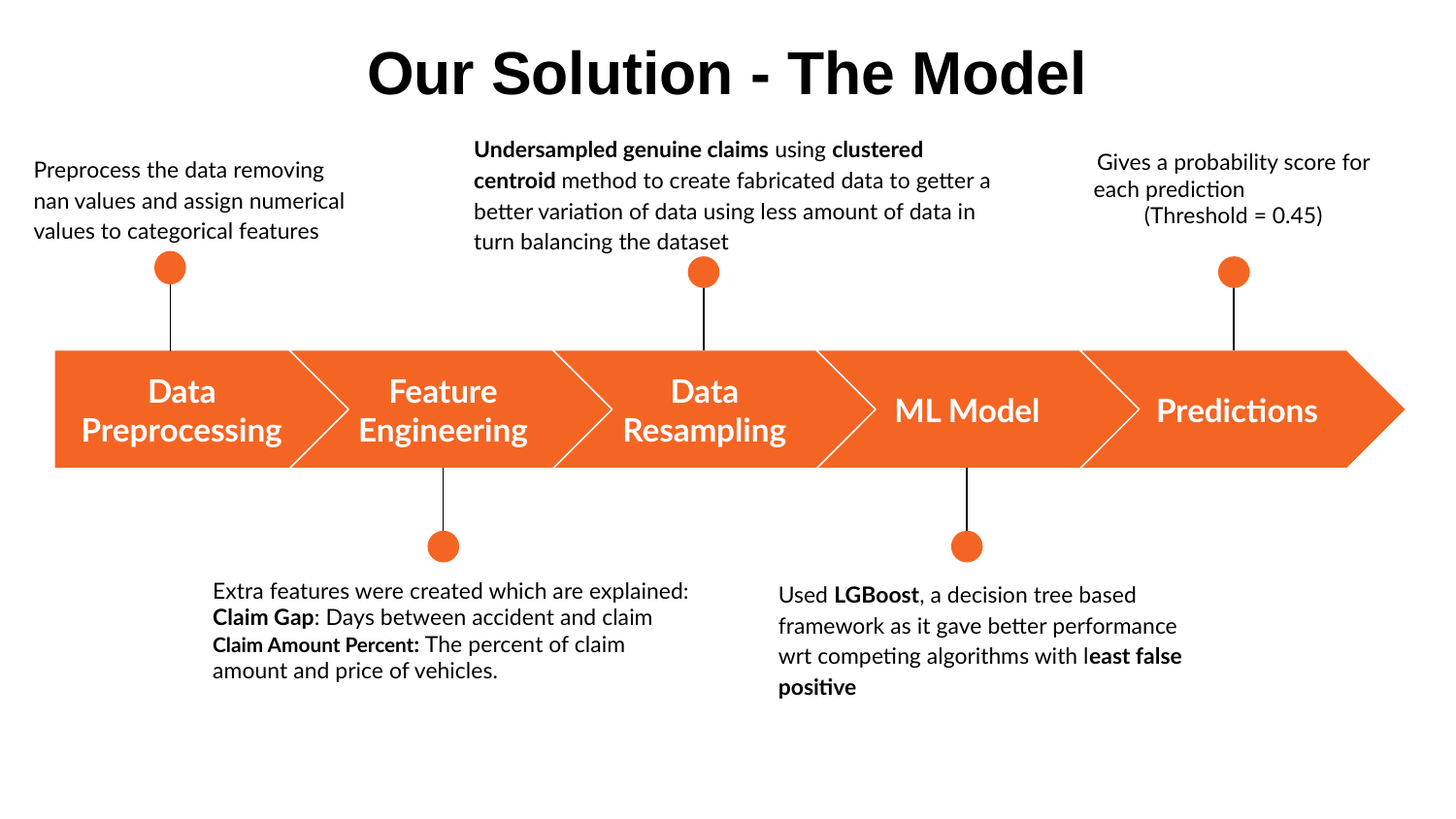

Our Solution - The Model
Undersampled genuine claims using clustered centroid method to create fabricated data to getter a better variation of data using less amount of data in turn balancing the dataset
Gives a probability score for each prediction                       (Threshold = 0.45)
Preprocess the data removing nan values and assign numerical values to categorical features

Data Preprocessing
Feature Engineering
Data Resampling
ML Model
Predictions

Extra features were created which are explained:
Claim Gap: Days between accident and claim
Claim Amount Percent: The percent of claim amount and price of vehicles.

Used LGBoost, a decision tree based framework as it gave better performance wrt competing algorithms with least false positive